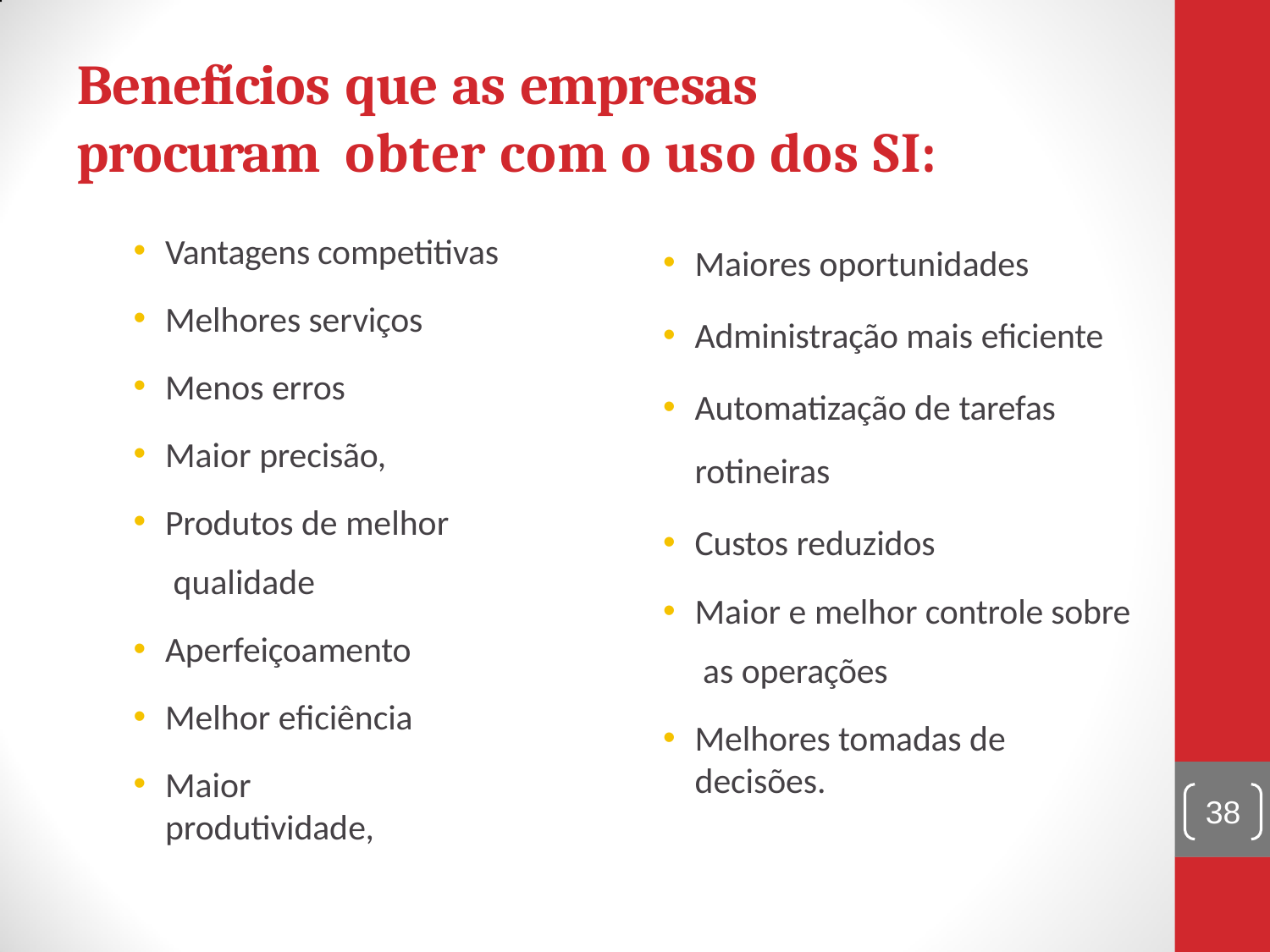

# Benefícios que as empresas procuram  obter com o uso dos SI:
Vantagens competitivas
Melhores serviços
Menos erros
Maior precisão,
Produtos de melhor  qualidade
Aperfeiçoamento
Melhor eficiência
Maior produtividade,
Maiores oportunidades
Administração mais eficiente
Automatização de tarefas
rotineiras
Custos reduzidos
Maior e melhor controle sobre  as operações
Melhores tomadas de decisões.

38